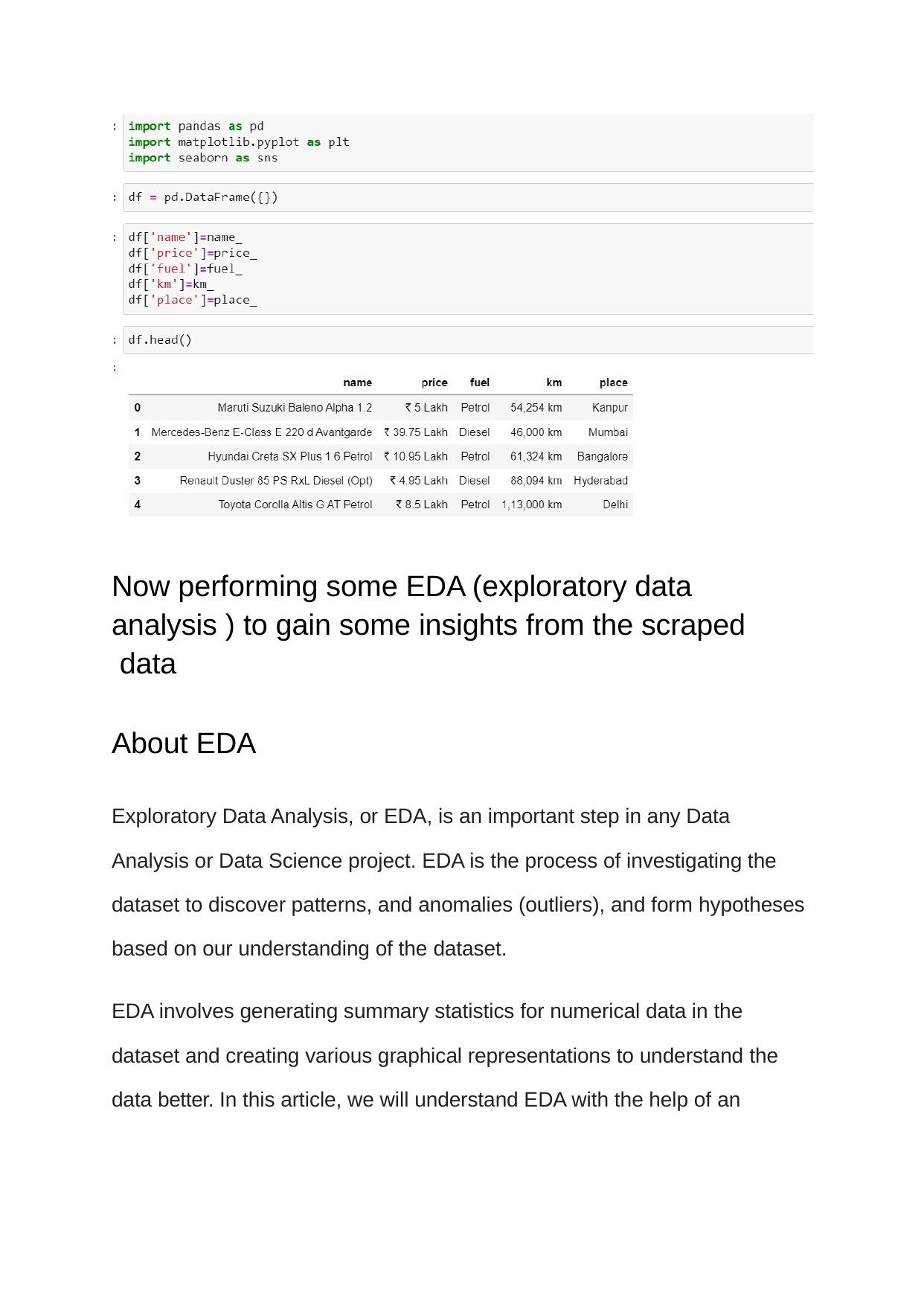

Now performing some EDA (exploratory data  analysis ) to gain some insights from the scraped  data

About EDA
Exploratory Data Analysis, or EDA, is an important step in any Data  Analysis or Data Science project. EDA is the process of investigating the  dataset to discover patterns, and anomalies (outliers), and form hypotheses  based on our understanding of the dataset.
EDA involves generating summary statistics for numerical data in the  dataset and creating various graphical representations to understand the  data better. In this article, we will understand EDA with the help of an